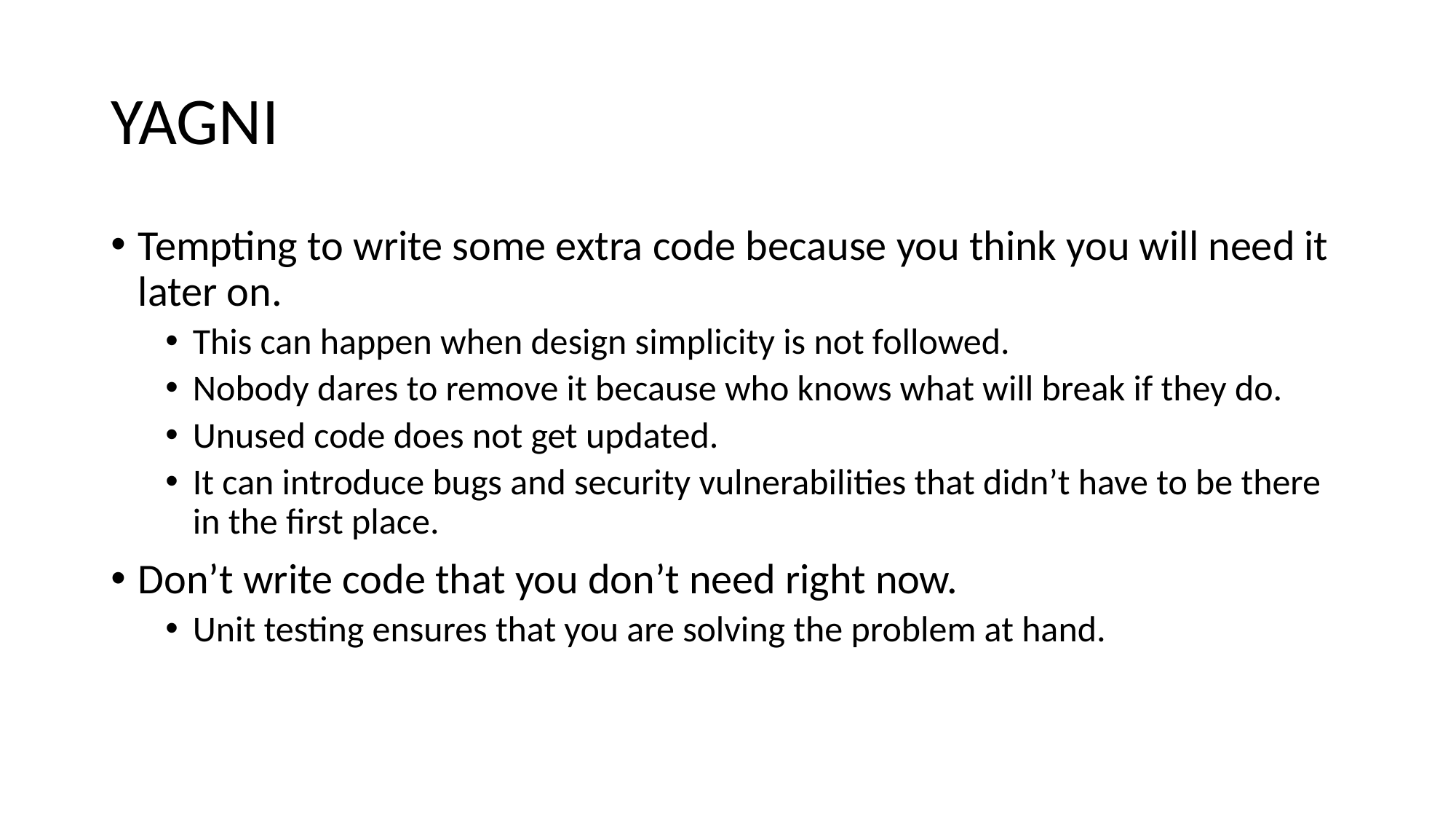

# YAGNI
Tempting to write some extra code because you think you will need it later on.
This can happen when design simplicity is not followed.
Nobody dares to remove it because who knows what will break if they do.
Unused code does not get updated.
It can introduce bugs and security vulnerabilities that didn’t have to be there in the first place.
Don’t write code that you don’t need right now.
Unit testing ensures that you are solving the problem at hand.